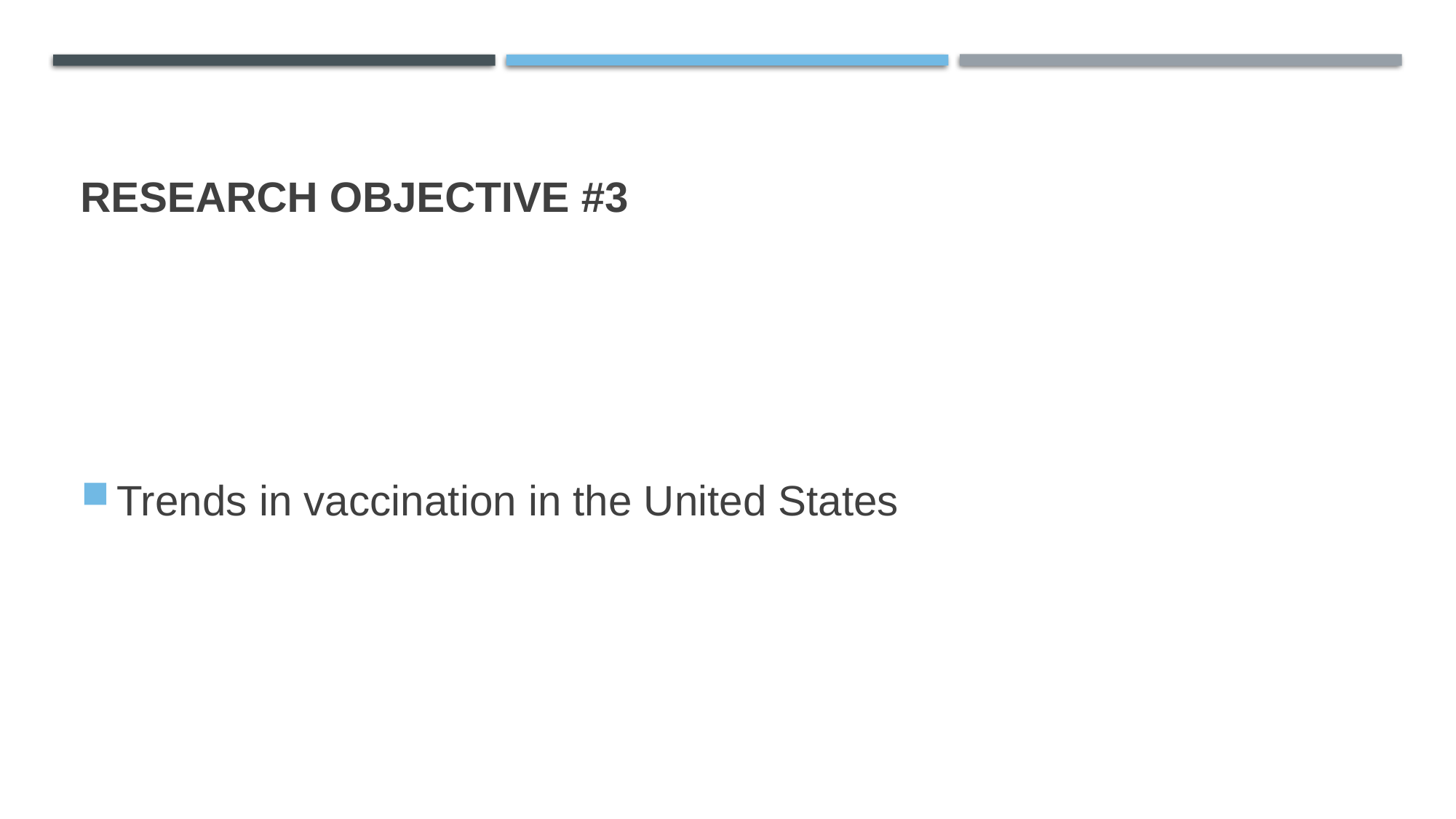

# Research objective #3
Trends in vaccination in the United States